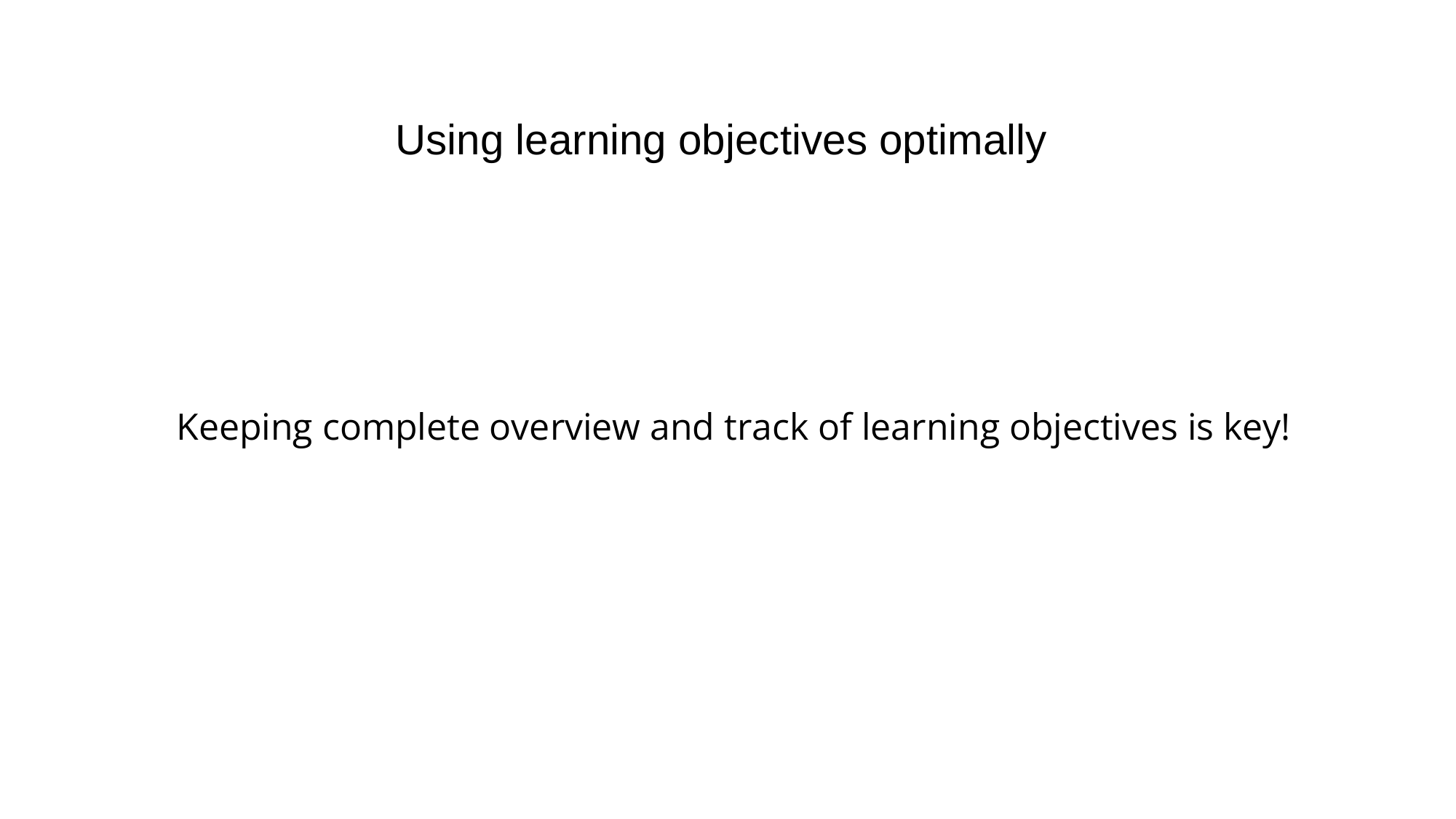

Using learning objectives optimally

Keeping complete overview and track of learning objectives is key!